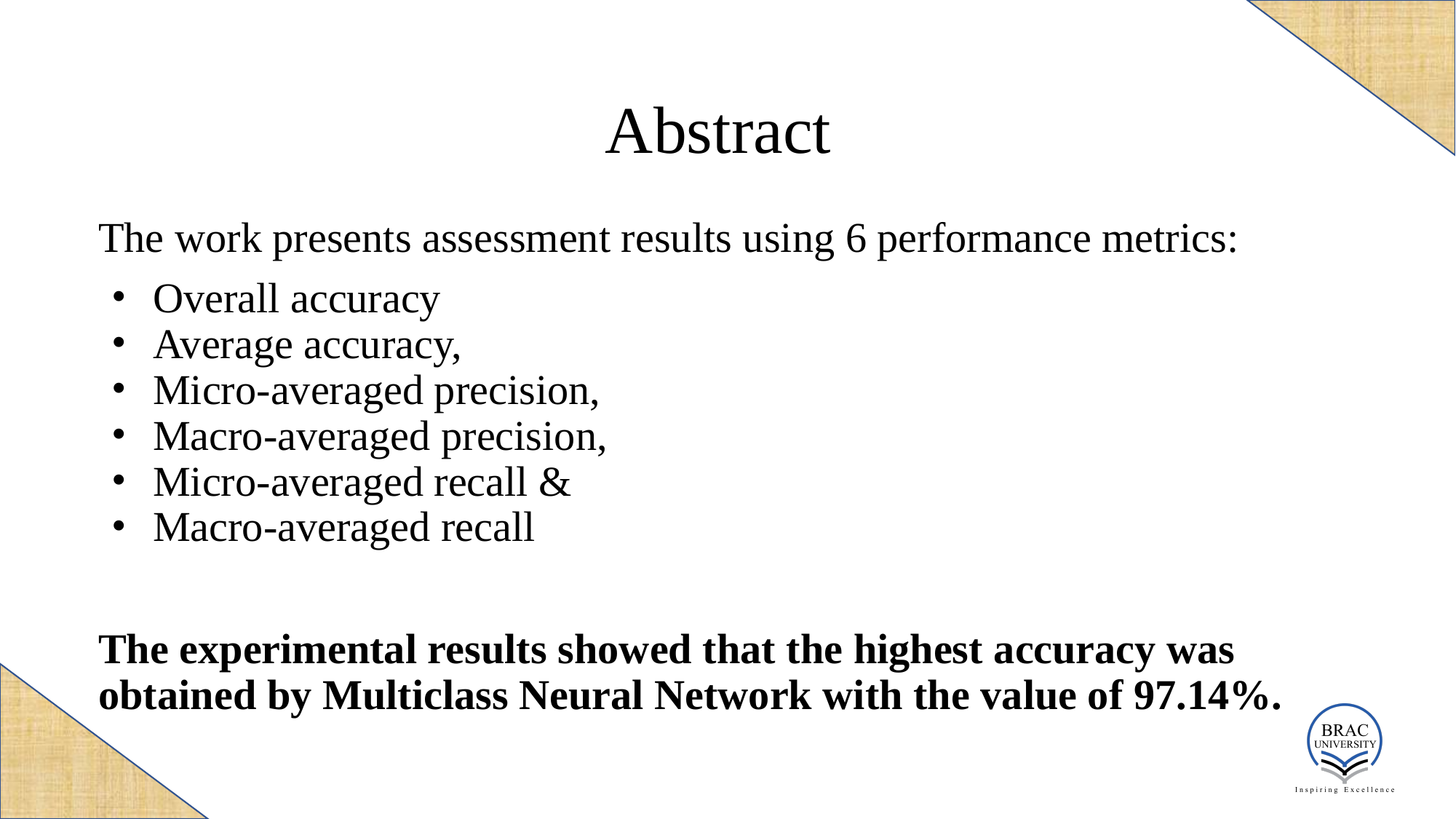

# Abstract
The work presents assessment results using 6 performance metrics:
Overall accuracy
Average accuracy,
Micro-averaged precision,
Macro-averaged precision,
Micro-averaged recall &
Macro-averaged recall

The experimental results showed that the highest accuracy was obtained by Multiclass Neural Network with the value of 97.14%.